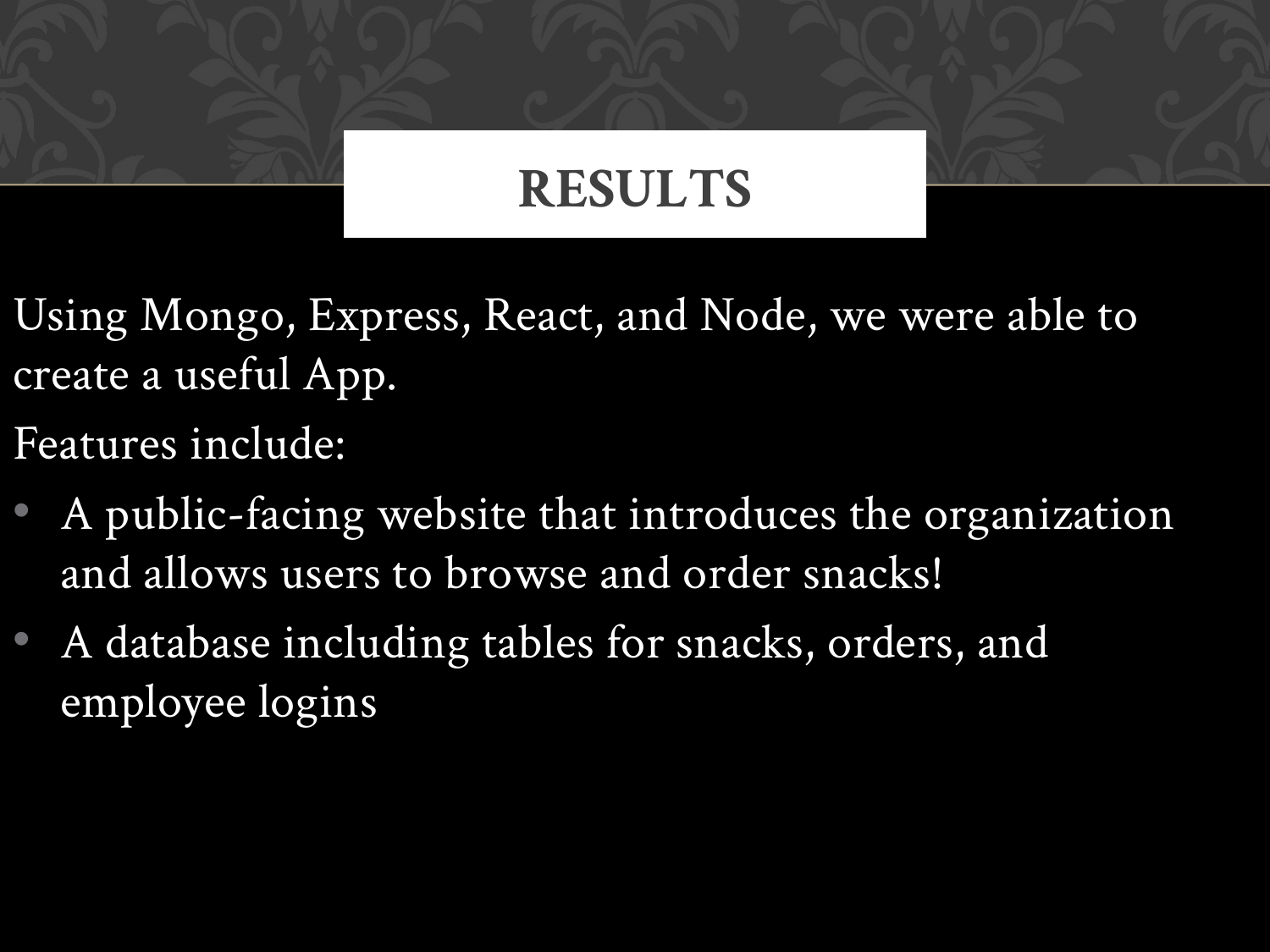

# RESULTS
Using Mongo, Express, React, and Node, we were able to create a useful App.
Features include:
A public-facing website that introduces the organization and allows users to browse and order snacks!
A database including tables for snacks, orders, and employee logins